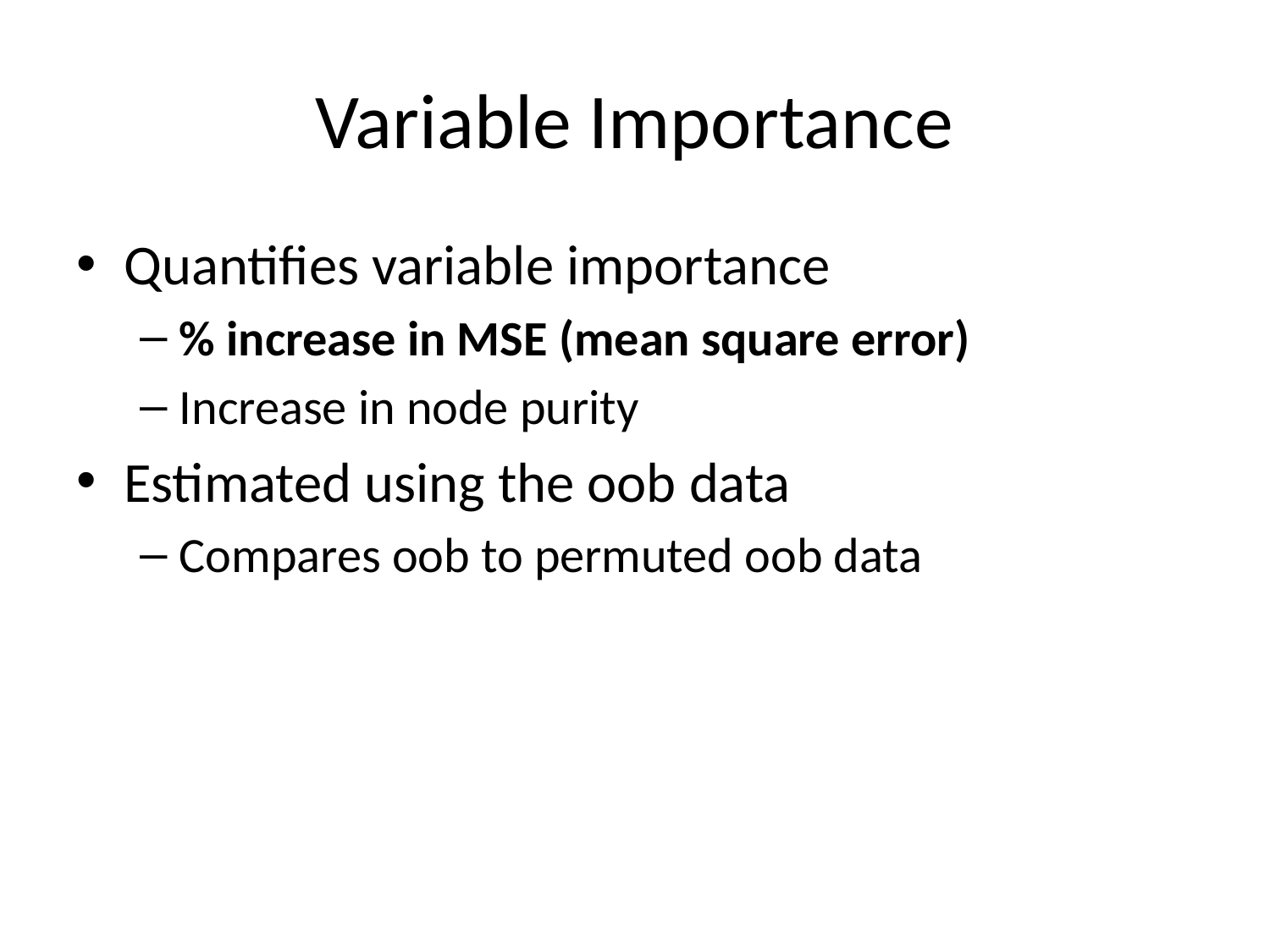

# Variable Importance
Quantifies variable importance
% increase in MSE (mean square error)
Increase in node purity
Estimated using the oob data
Compares oob to permuted oob data